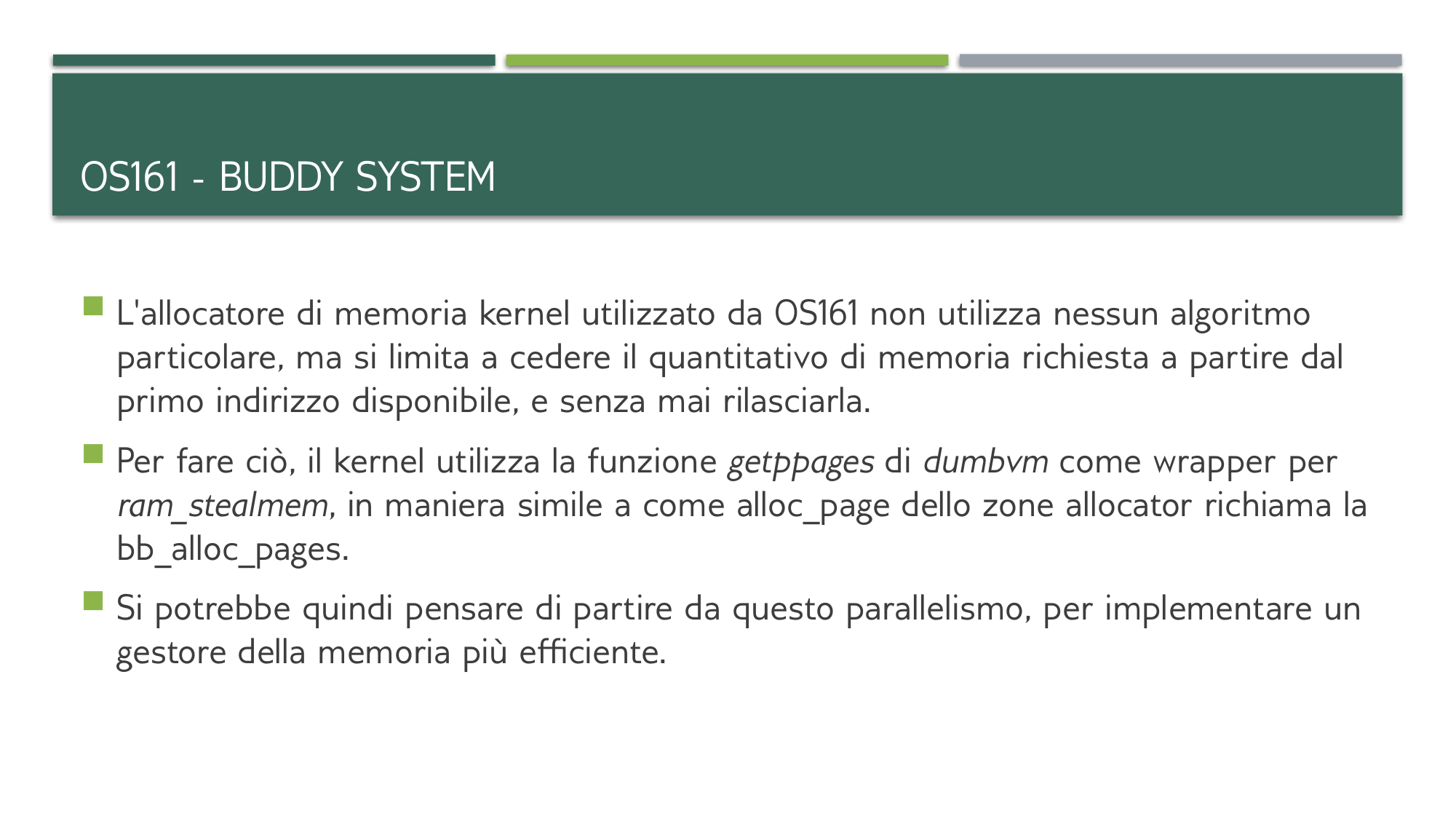

# Os161 - Buddy system
L'allocatore di memoria kernel utilizzato da OS161 non utilizza nessun algoritmo particolare, ma si limita a cedere il quantitativo di memoria richiesta a partire dal primo indirizzo disponibile, e senza mai rilasciarla.
Per fare ciò, il kernel utilizza la funzione getppages di dumbvm come wrapper per ram_stealmem, in maniera simile a come alloc_page dello zone allocator richiama la bb_alloc_pages.
Si potrebbe quindi pensare di partire da questo parallelismo, per implementare un gestore della memoria più efficiente.